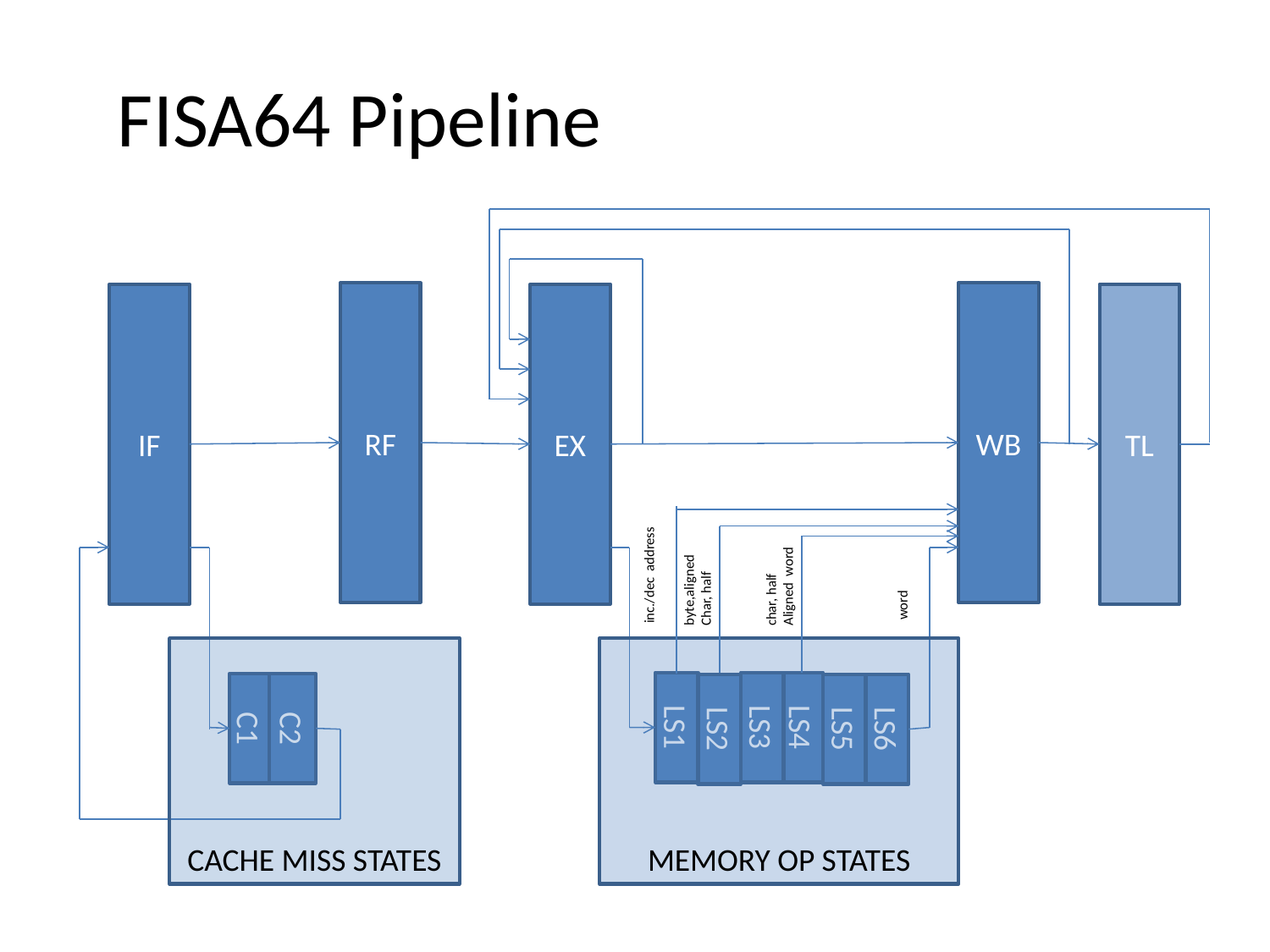

# FISA64 Pipeline
RF
WB
IF
EX
TL
inc./dec  address
char, half
Aligned  word
byte,aligned
Char, half
word
CACHE MISS STATES
MEMORY OP STATES
LS1
LS3
LS4
C1
C2
LS2
LS5
LS6